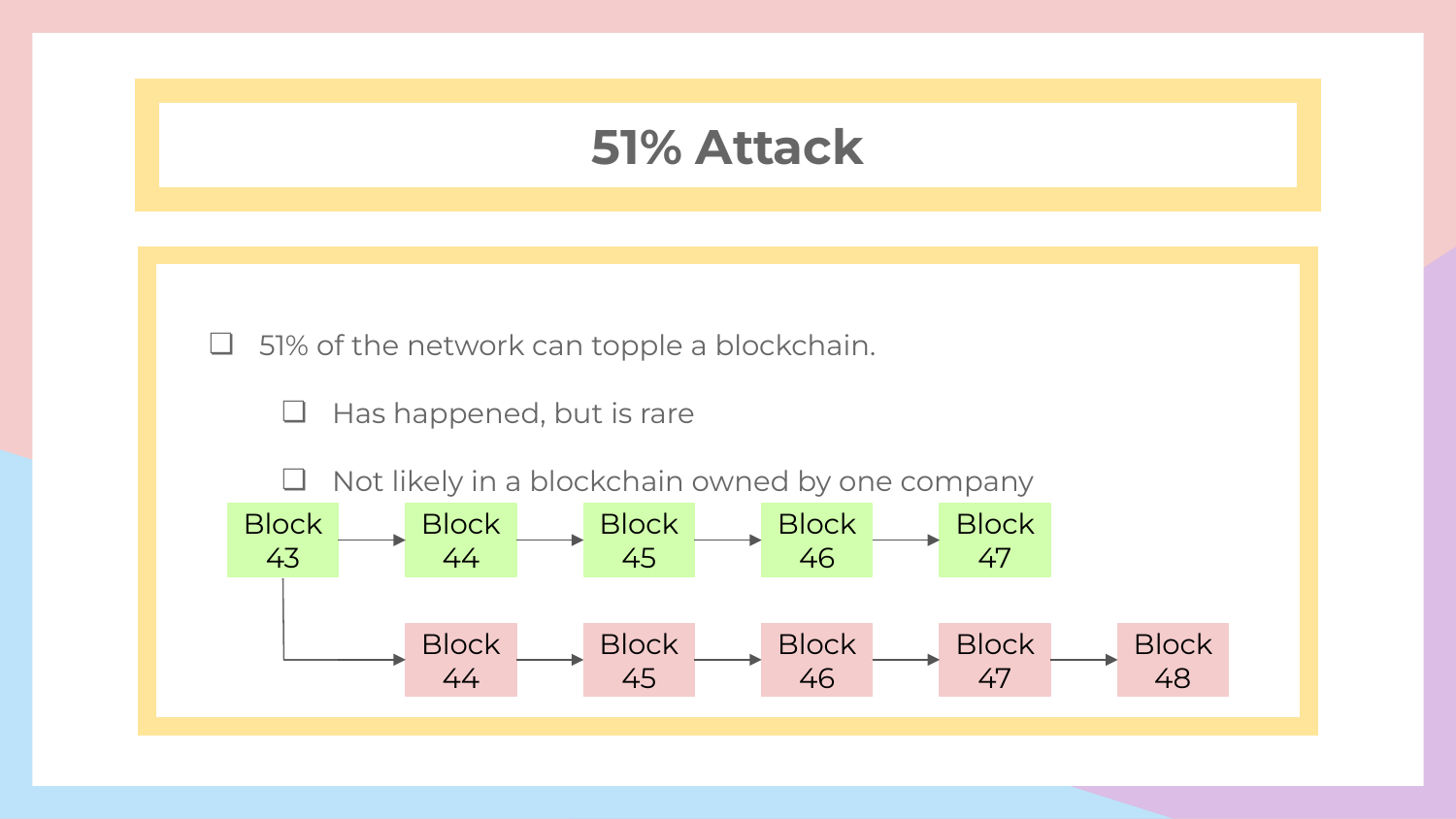

51% Attack
51% of the network can topple a blockchain.
Has happened, but is rare
Not likely in a blockchain owned by one company
Block 43
Block 44
Block 45
Block 46
Block 47
Block 44
Block 45
Block 46
Block 47
Block 48